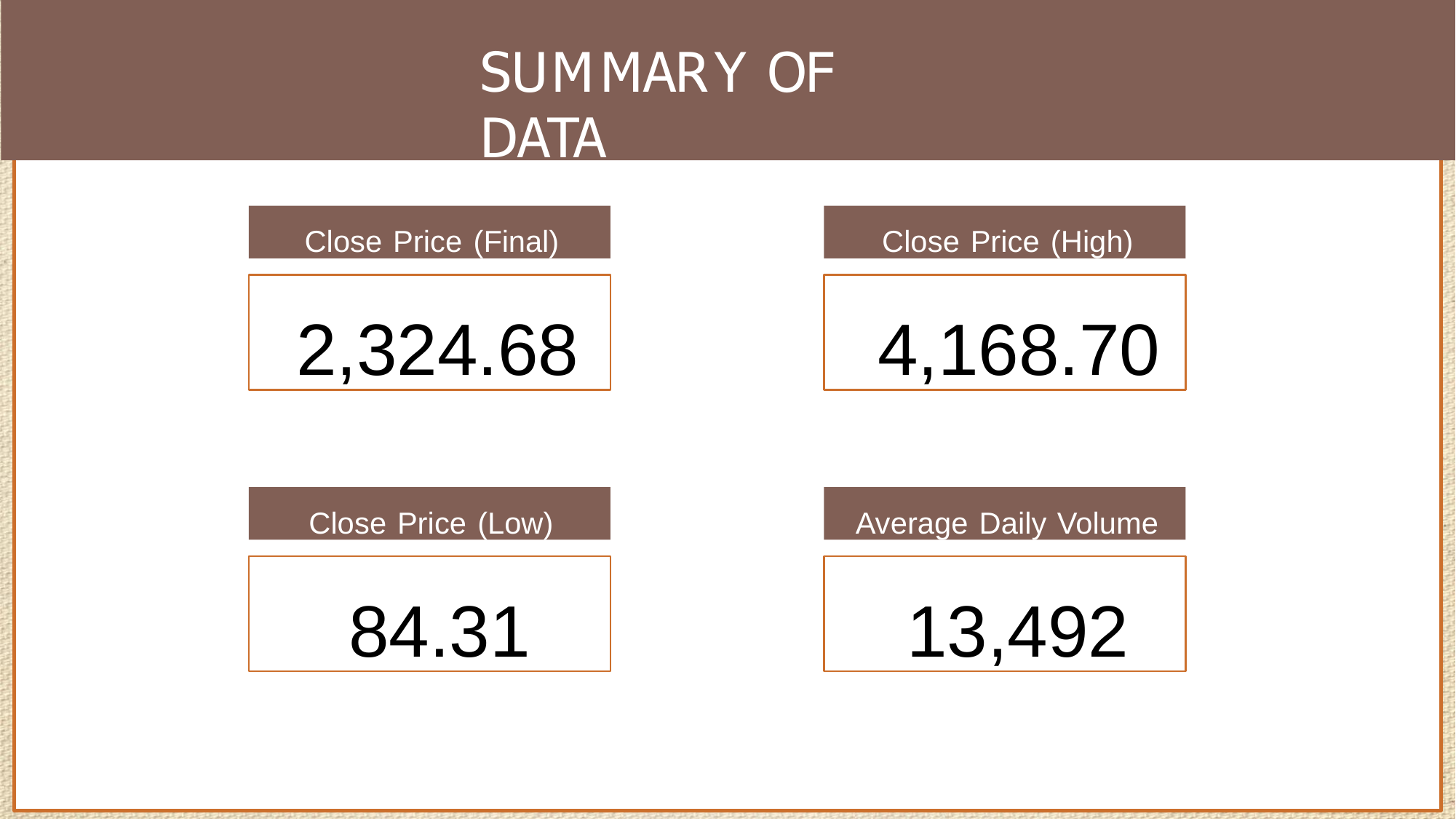

SUMMARY OF DATA
Close Price (Final)
Close Price (High)
2,324.68
4,168.70
Close Price (Low)
Average Daily Volume
84.31
13,492